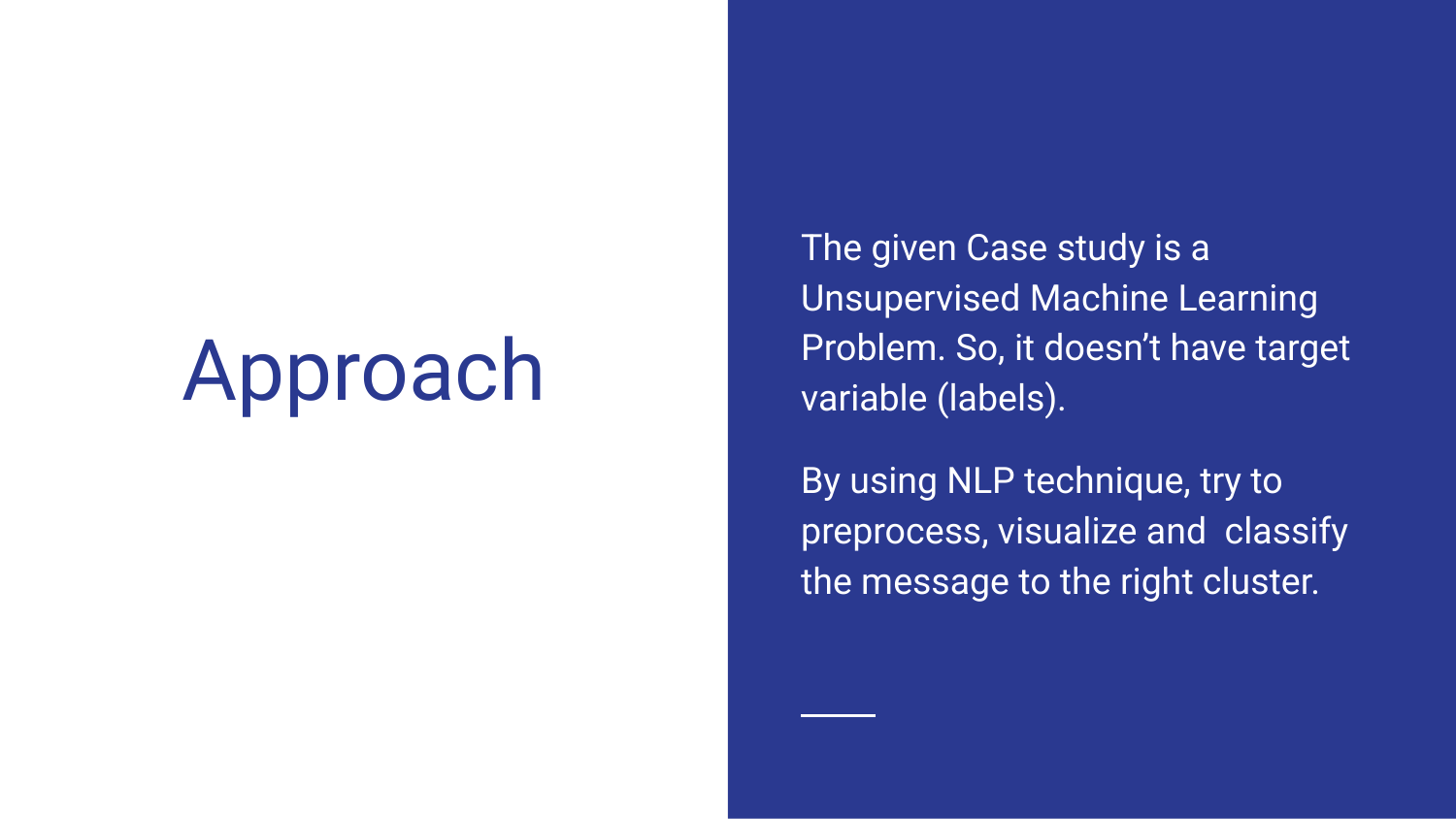

The given Case study is a Unsupervised Machine Learning Problem. So, it doesn’t have target variable (labels).
By using NLP technique, try to preprocess, visualize and  classify the message to the right cluster.
# Approach